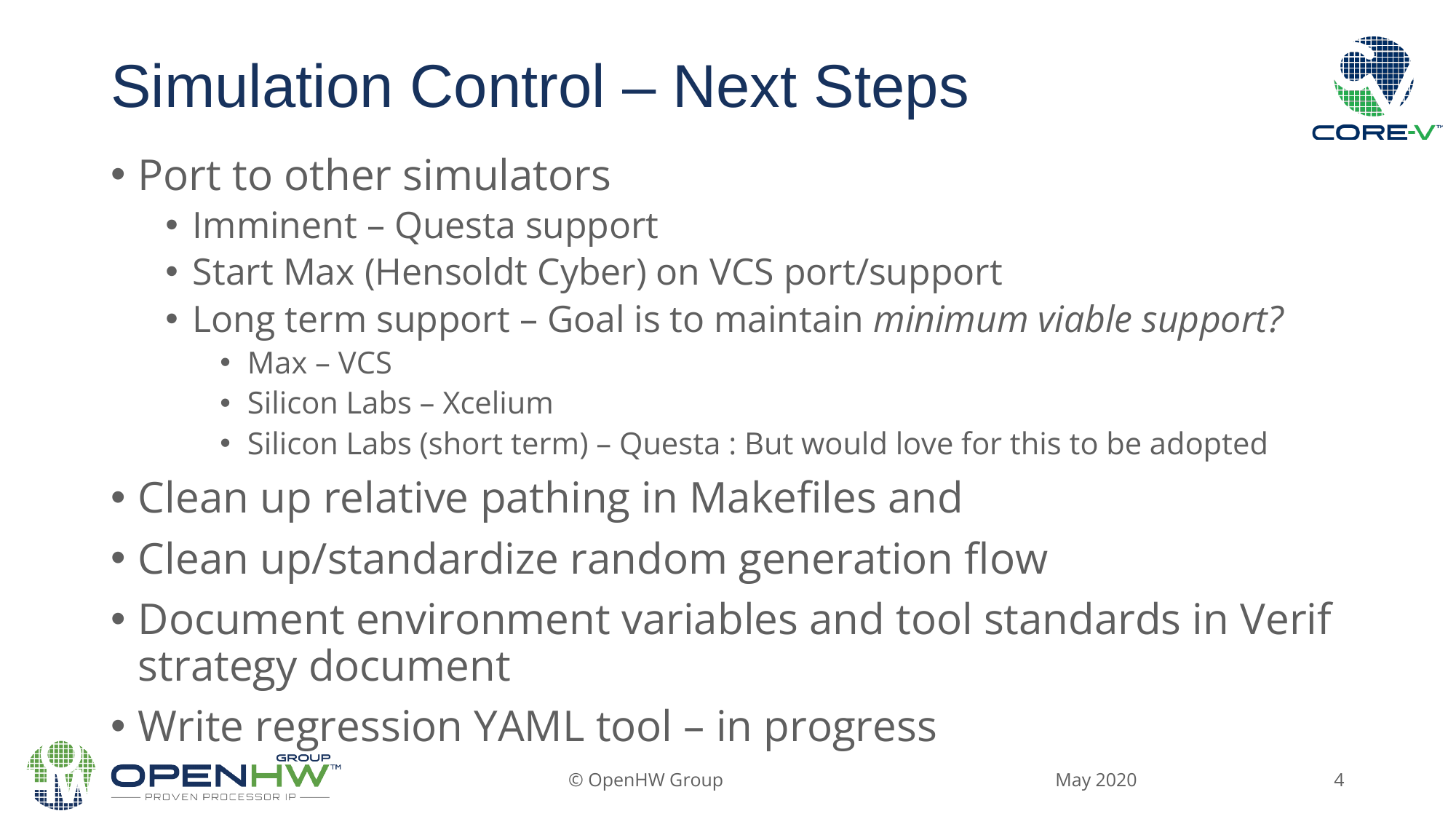

# Simulation Control – Next Steps
Port to other simulators
Imminent – Questa support
Start Max (Hensoldt Cyber) on VCS port/support
Long term support – Goal is to maintain minimum viable support?
Max – VCS
Silicon Labs – Xcelium
Silicon Labs (short term) – Questa : But would love for this to be adopted
Clean up relative pathing in Makefiles and
Clean up/standardize random generation flow
Document environment variables and tool standards in Verif strategy document
Write regression YAML tool – in progress

May 2020
© OpenHW Group
4